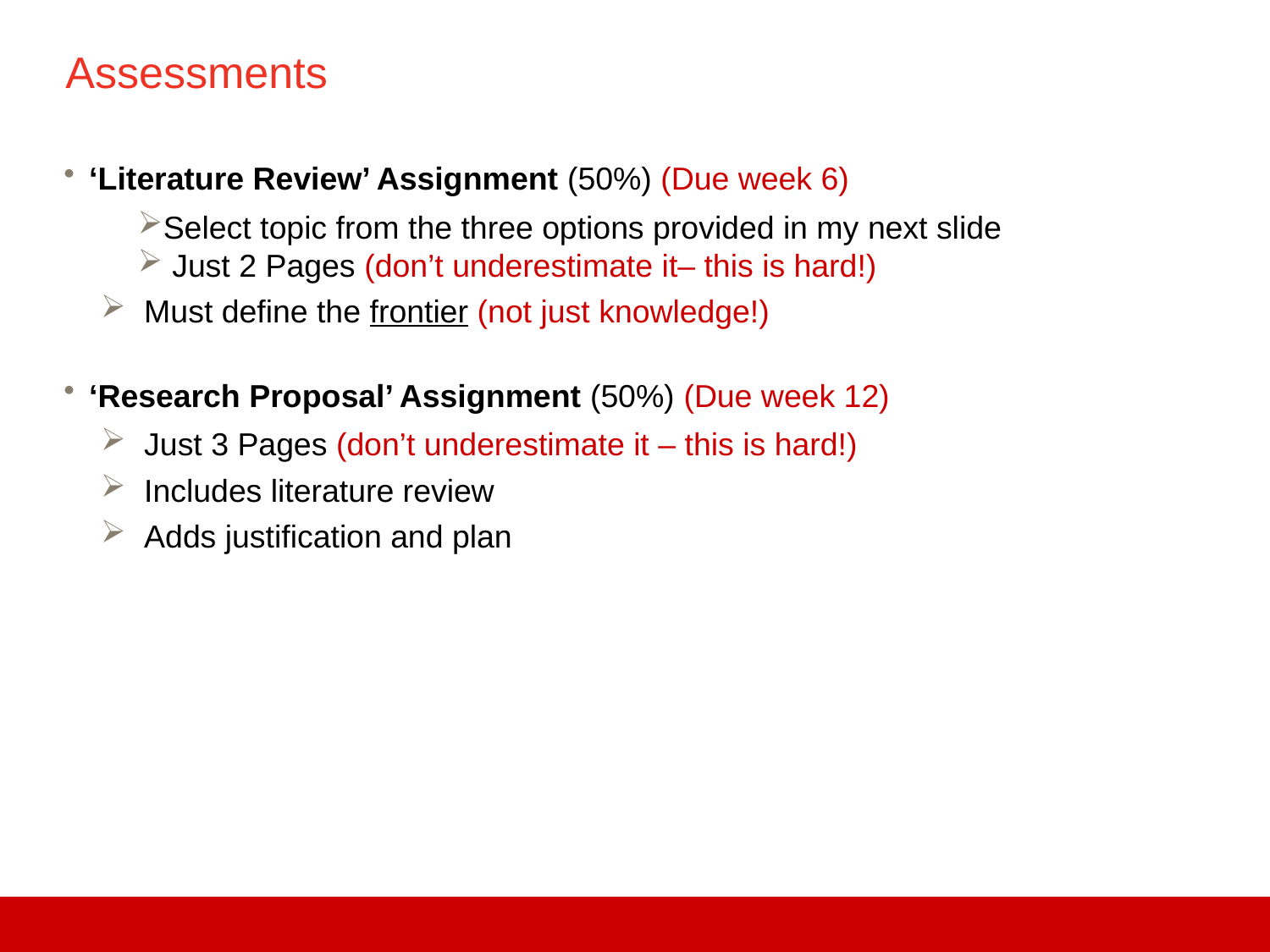

# Assessments
‘Literature Review’ Assignment (50%) (Due week 6)
Select topic from the three options provided in my next slide
 Just 2 Pages (don’t underestimate it– this is hard!)
  Must define the frontier (not just knowledge!)

‘Research Proposal’ Assignment (50%) (Due week 12)
  Just 3 Pages (don’t underestimate it – this is hard!)
  Includes literature review
  Adds justification and plan